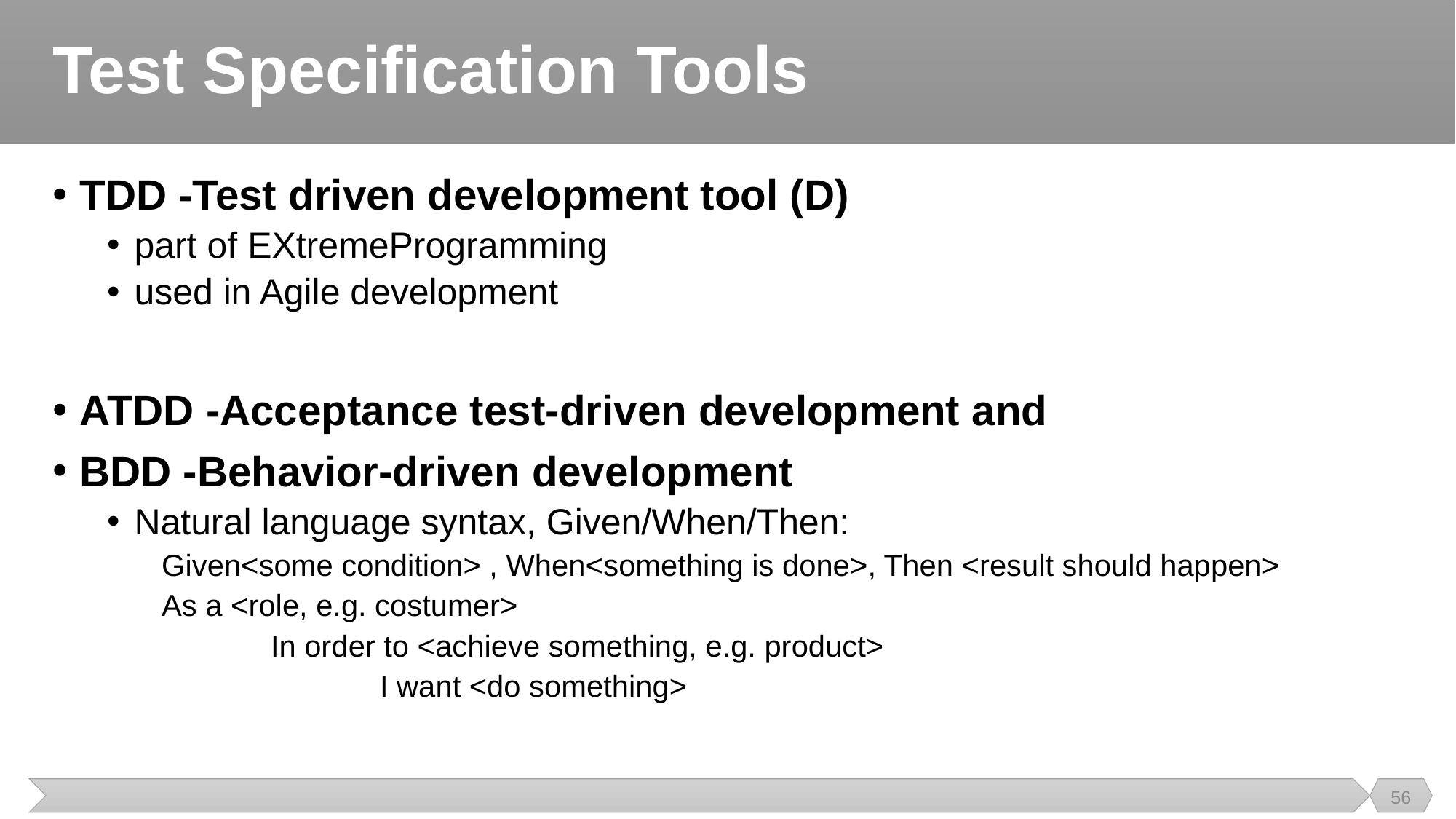

# Test Specification Tools
TDD -Test driven development tool (D)
part of EXtremeProgramming
used in Agile development

ATDD -Acceptance test-driven development and
BDD -Behavior-driven development
Natural language syntax, Given/When/Then:
Given<some condition> , When<something is done>, Then <result should happen>
As a <role, e.g. costumer>
	In order to <achieve something, e.g. product>
		I want <do something>
56